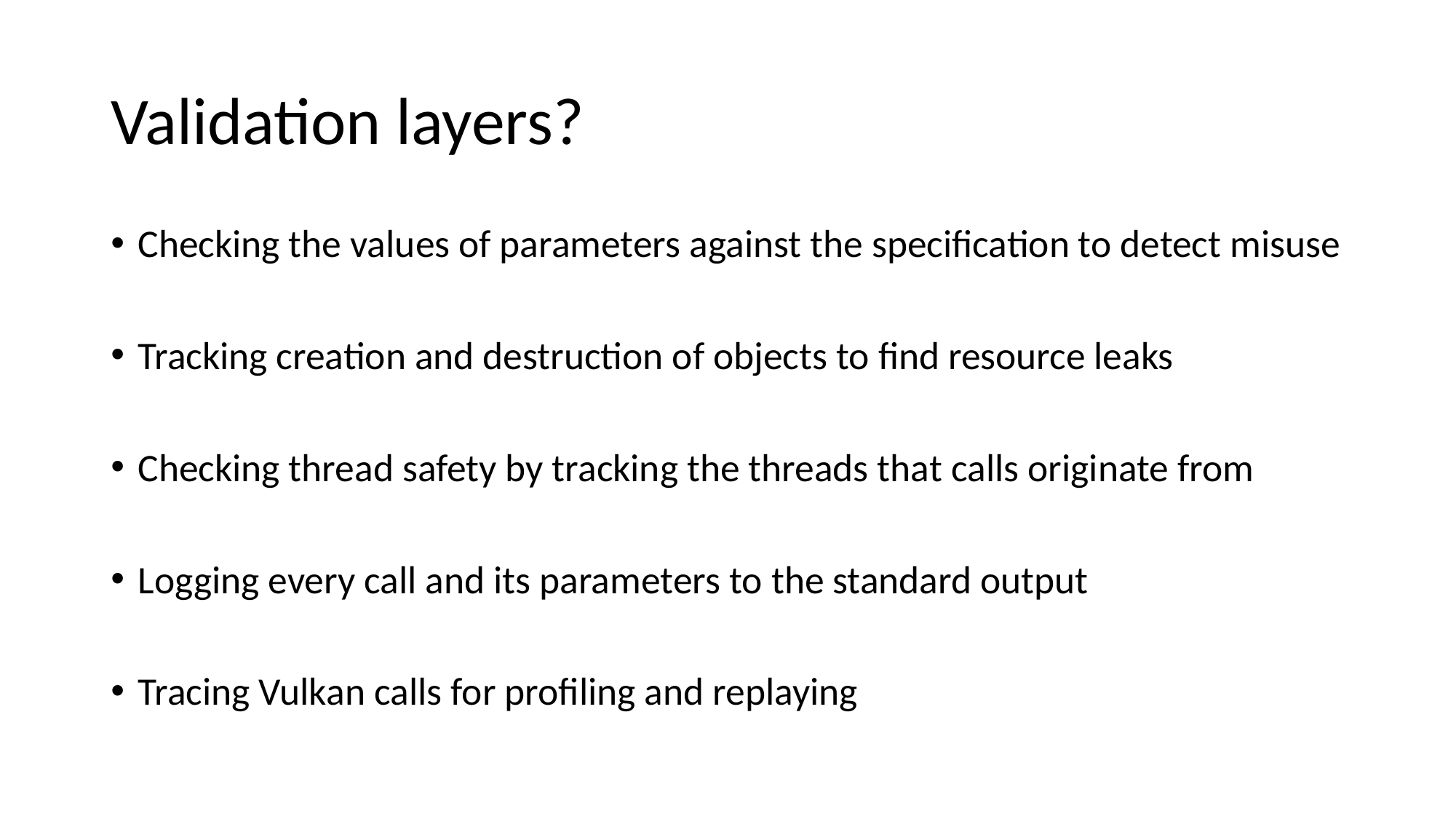

# Validation layers?
Checking the values of parameters against the specification to detect misuse

Tracking creation and destruction of objects to find resource leaks

Checking thread safety by tracking the threads that calls originate from

Logging every call and its parameters to the standard output

Tracing Vulkan calls for profiling and replaying